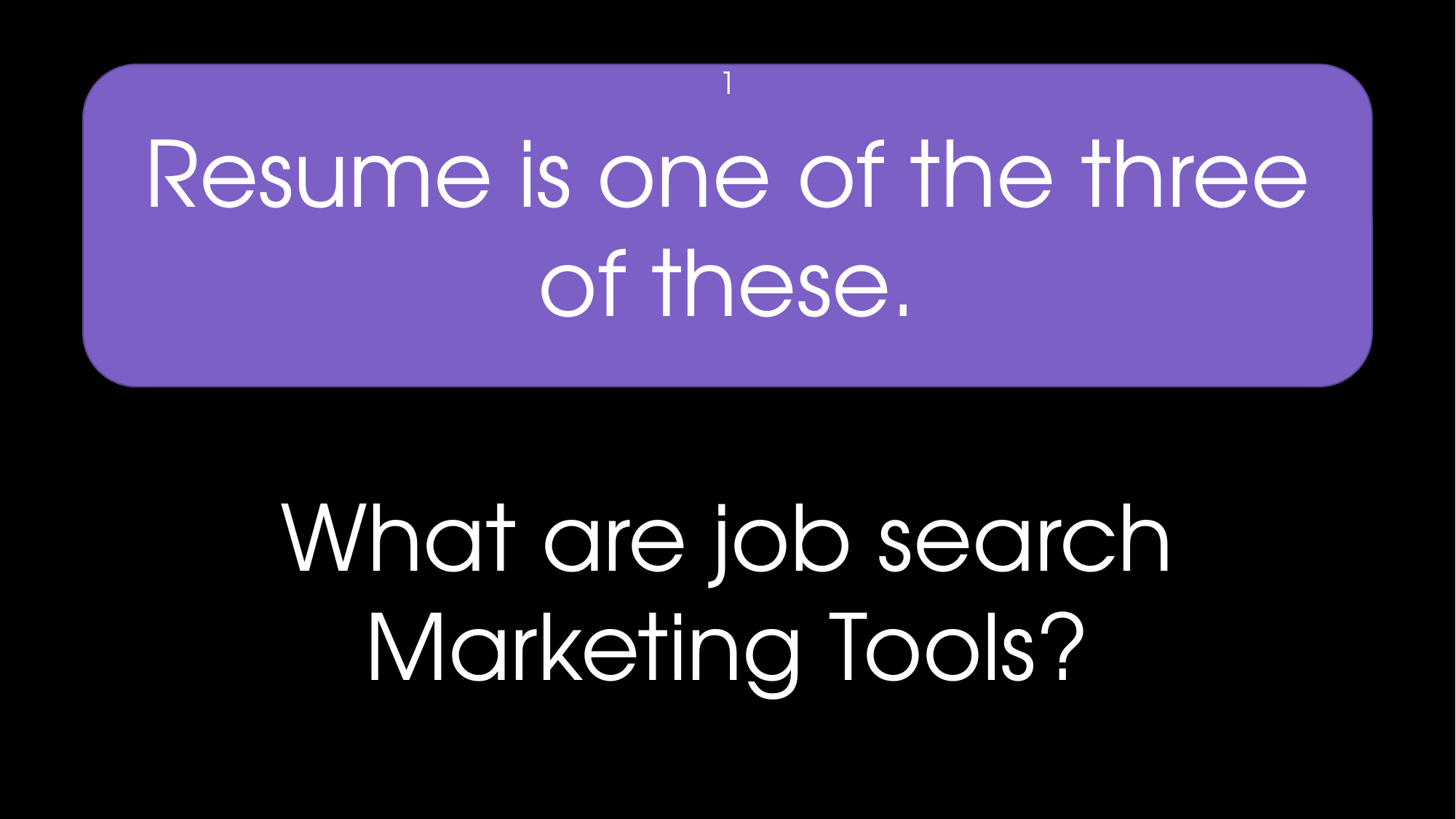

Resume is one of the three of these.
1
What are job search Marketing Tools?